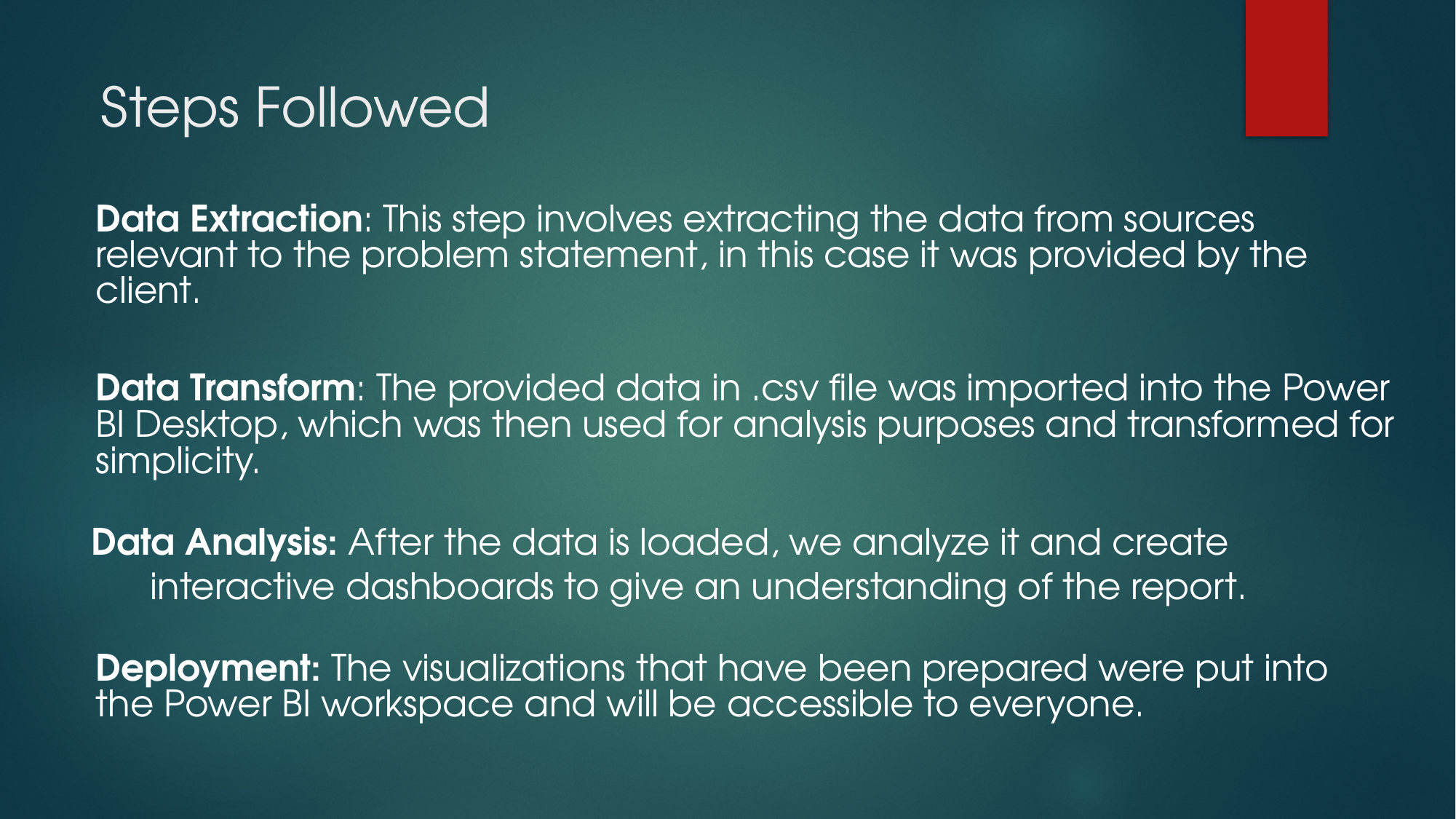

# Steps Followed
Data Extraction: This step involves extracting the data from sources relevant to the problem statement, in this case it was provided by the client.

Data Transform: The provided data in .csv file was imported into the Power BI Desktop, which was then used for analysis purposes and transformed for simplicity.

     Data Analysis: After the data is loaded, we analyze it and create
	interactive dashboards to give an understanding of the report.

Deployment: The visualizations that have been prepared were put into the Power BI workspace and will be accessible to everyone.